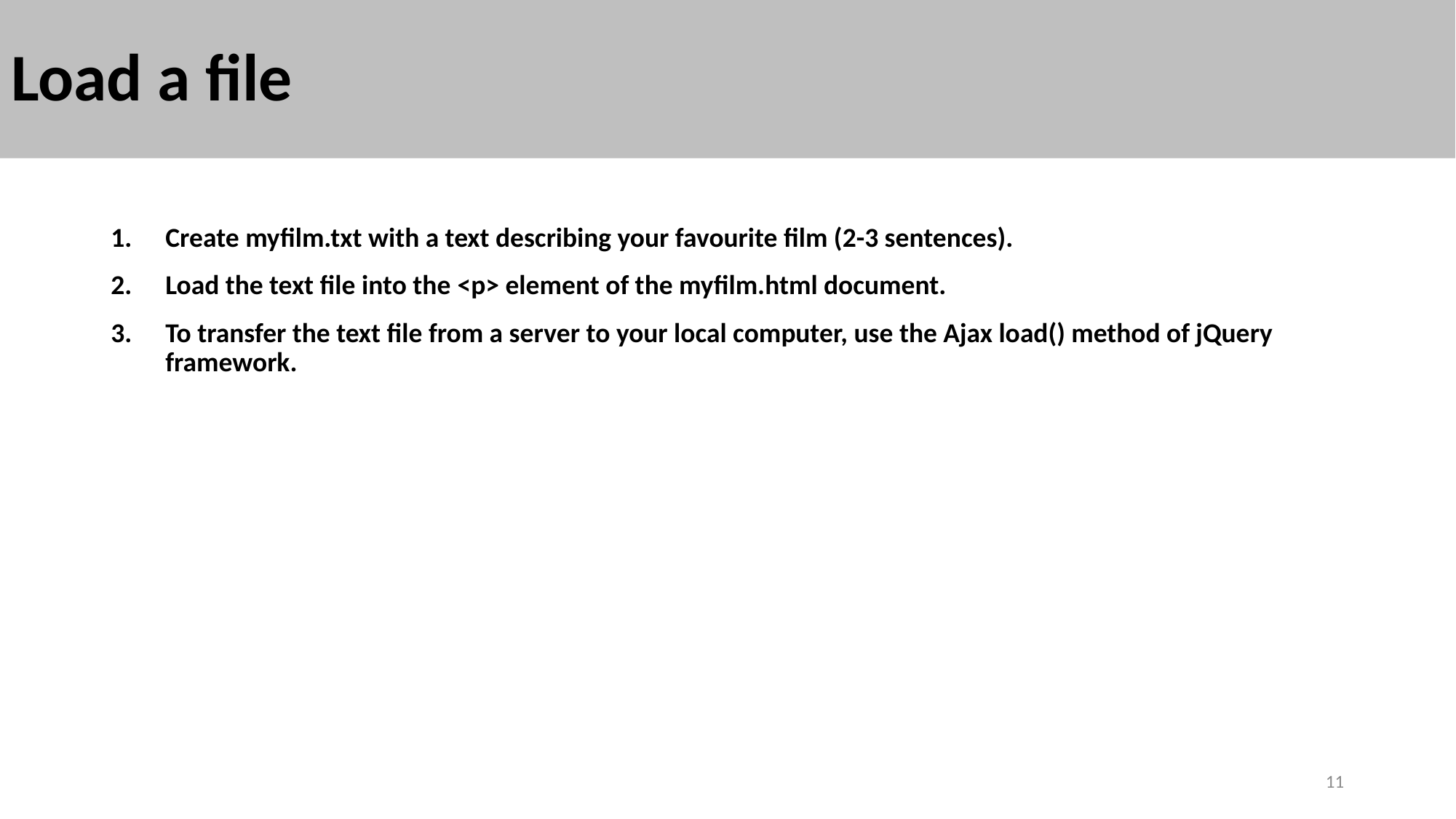

# Load a file
Create myfilm.txt with a text describing your favourite film (2-3 sentences).
Load the text file into the <p> element of the myfilm.html document.
To transfer the text file from a server to your local computer, use the Ajax load() method of jQuery framework.
11